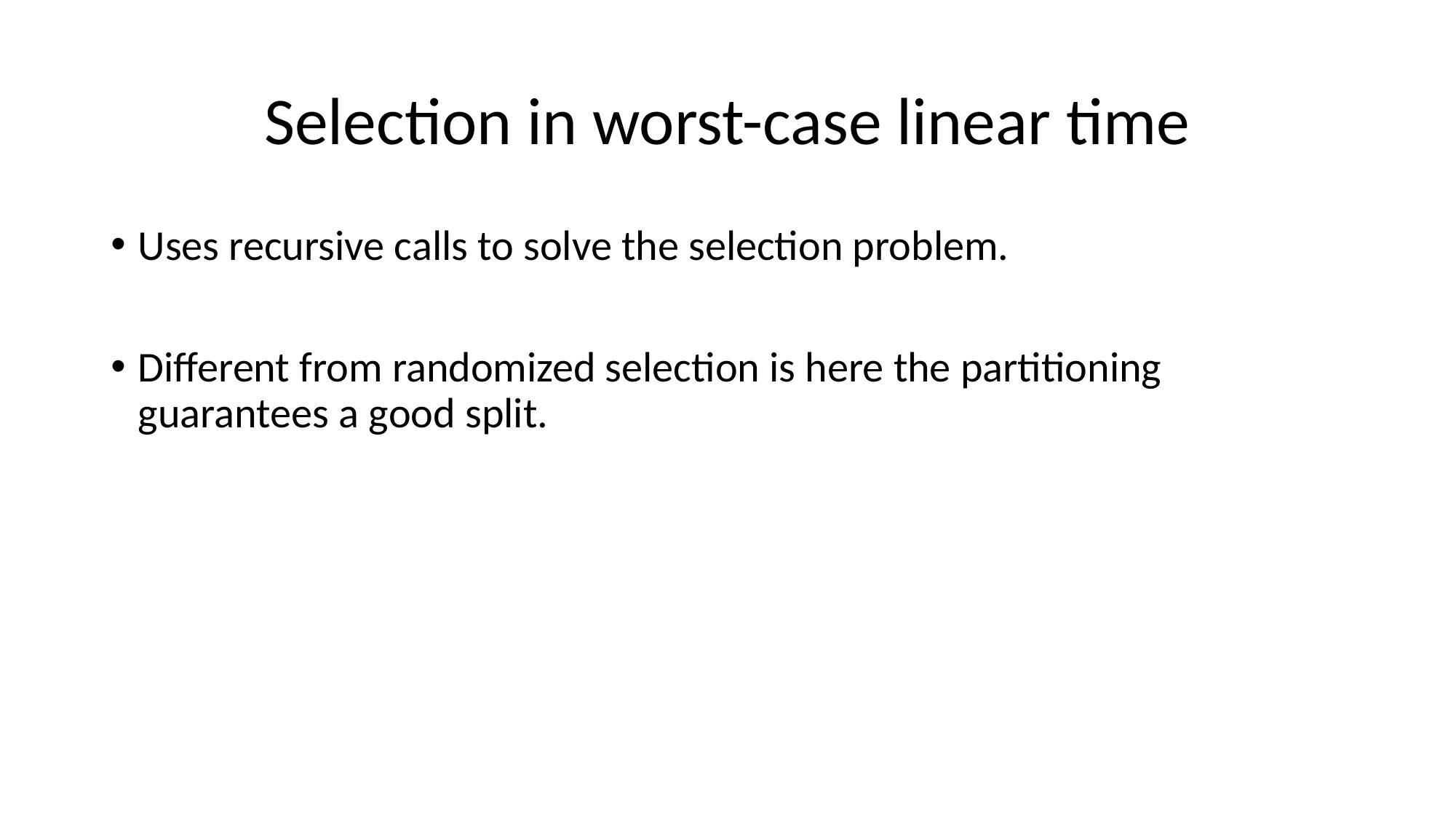

# Selection in worst-case linear time
Uses recursive calls to solve the selection problem.

Different from randomized selection is here the partitioning guarantees a good split.